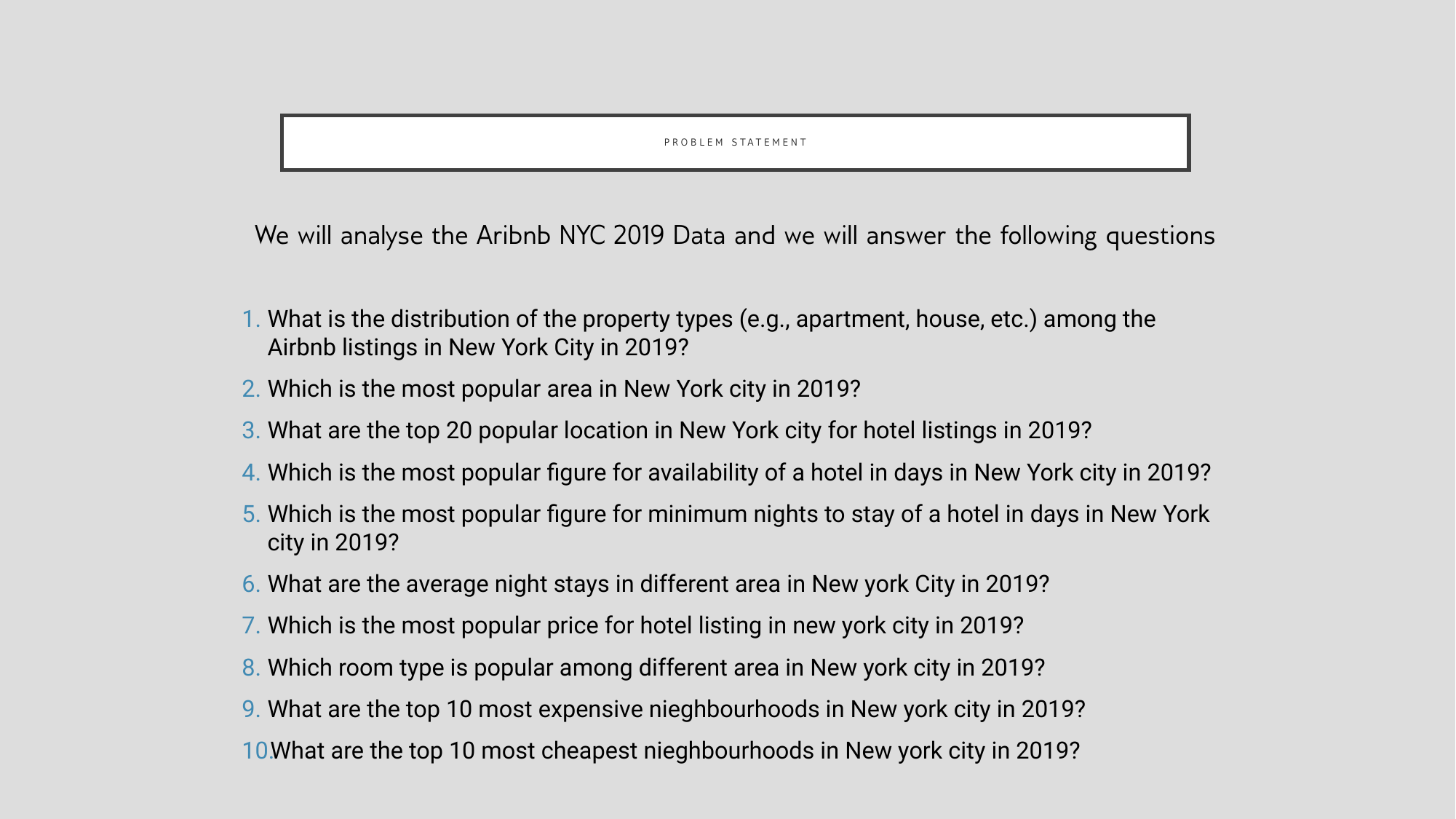

# Problem statement
We will analyse the Aribnb NYC 2019 Data and we will answer the following questions
What is the distribution of the property types (e.g., apartment, house, etc.) among the Airbnb listings in New York City in 2019?
Which is the most popular area in New York city in 2019?
What are the top 20 popular location in New York city for hotel listings in 2019?
Which is the most popular figure for availability of a hotel in days in New York city in 2019?
Which is the most popular figure for minimum nights to stay of a hotel in days in New York city in 2019?
What are the average night stays in different area in New york City in 2019?
Which is the most popular price for hotel listing in new york city in 2019?
Which room type is popular among different area in New york city in 2019?
What are the top 10 most expensive nieghbourhoods in New york city in 2019?
What are the top 10 most cheapest nieghbourhoods in New york city in 2019?